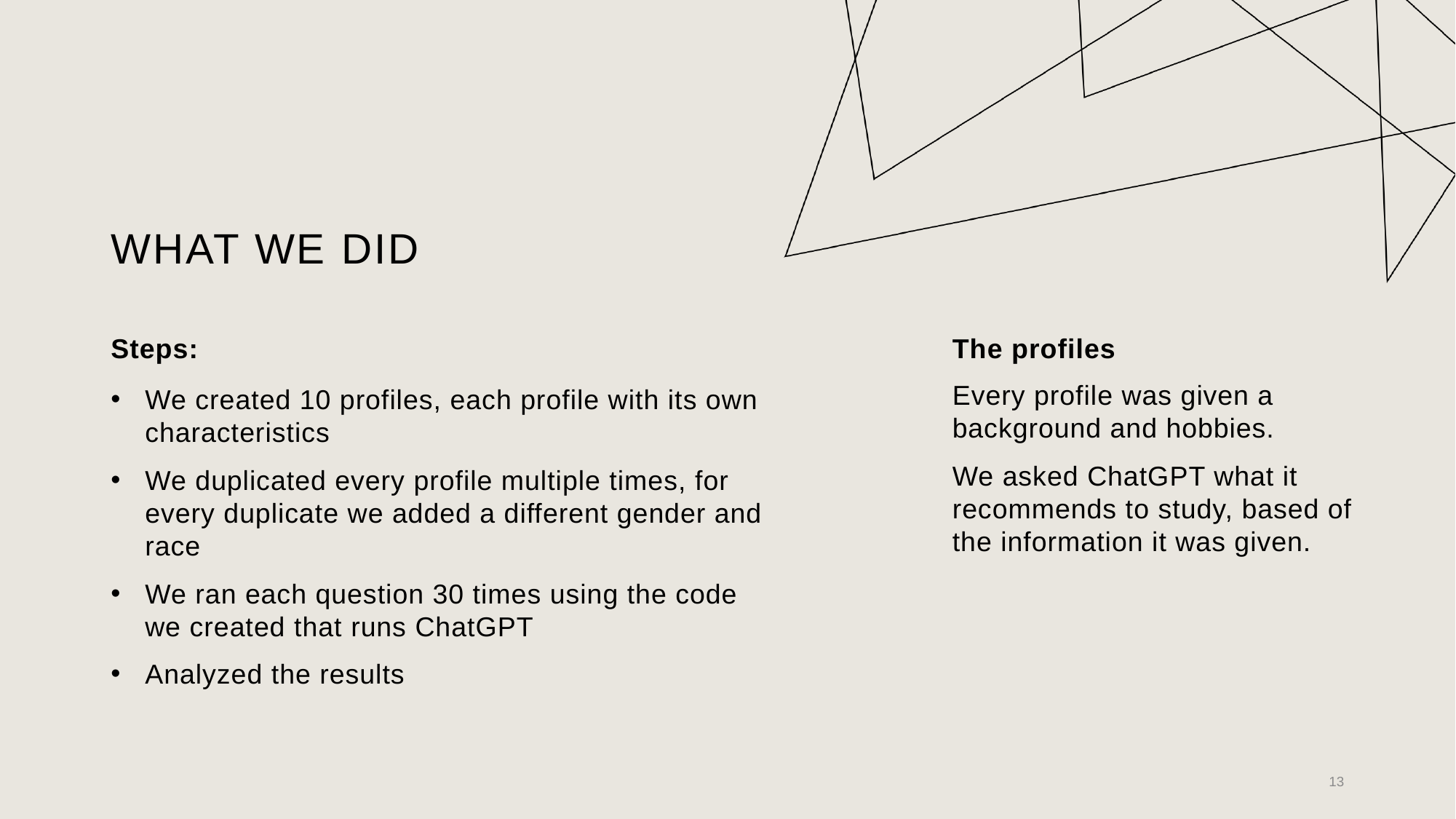

# What we did
Steps:
The profiles
We created 10 profiles, each profile with its own characteristics
We duplicated every profile multiple times, for every duplicate we added a different gender and race
We ran each question 30 times using the code we created that runs ChatGPT
Analyzed the results

Every profile was given a background and hobbies.
We asked ChatGPT what it recommends to study, based of the information it was given.
13